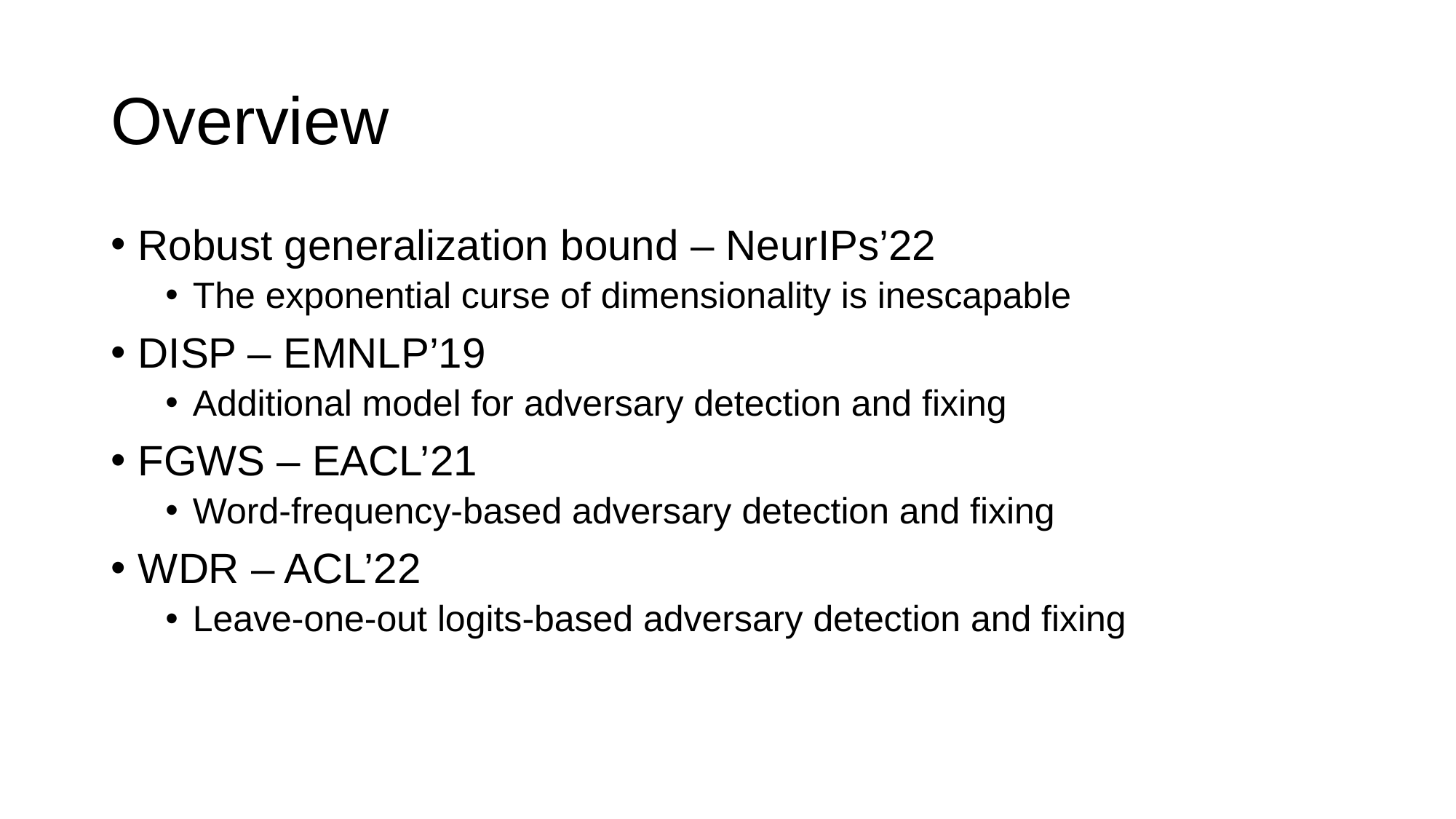

# Overview
Robust generalization bound – NeurIPs’22
The exponential curse of dimensionality is inescapable
DISP – EMNLP’19
Additional model for adversary detection and fixing
FGWS – EACL’21
Word-frequency-based adversary detection and fixing
WDR – ACL’22
Leave-one-out logits-based adversary detection and fixing